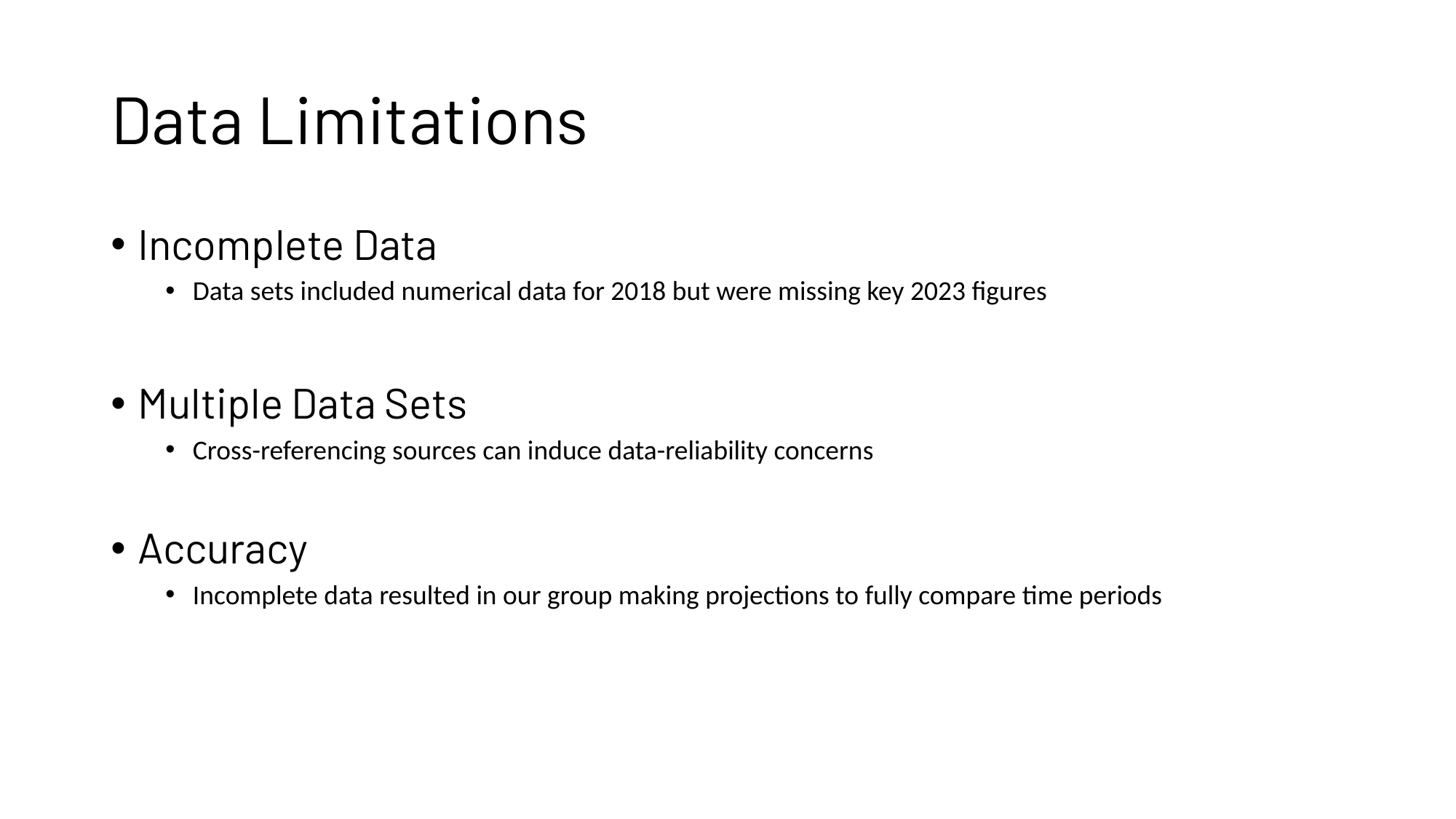

# Data Limitations
Incomplete Data
Data sets included numerical data for 2018 but were missing key 2023 figures

Multiple Data Sets
Cross-referencing sources can induce data-reliability concerns

Accuracy
Incomplete data resulted in our group making projections to fully compare time periods